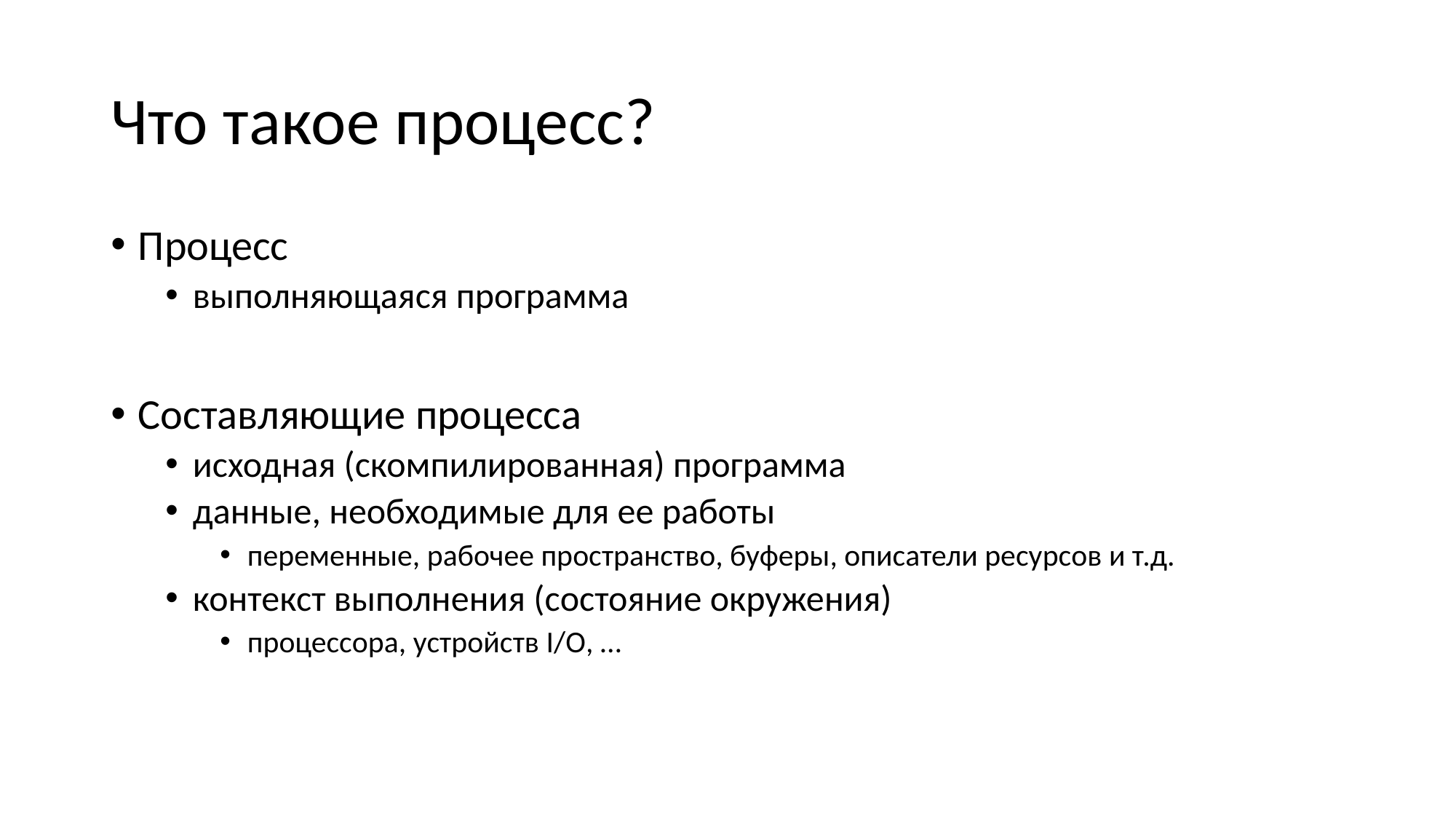

# Что такое процесс?
Процесс
выполняющаяся программа

Составляющие процесса
исходная (скомпилированная) программа
данные, необходимые для ее работы
переменные, рабочее пространство, буферы, описатели ресурсов и т.д.
контекст выполнения (состояние окружения)
процессора, устройств I/O, …